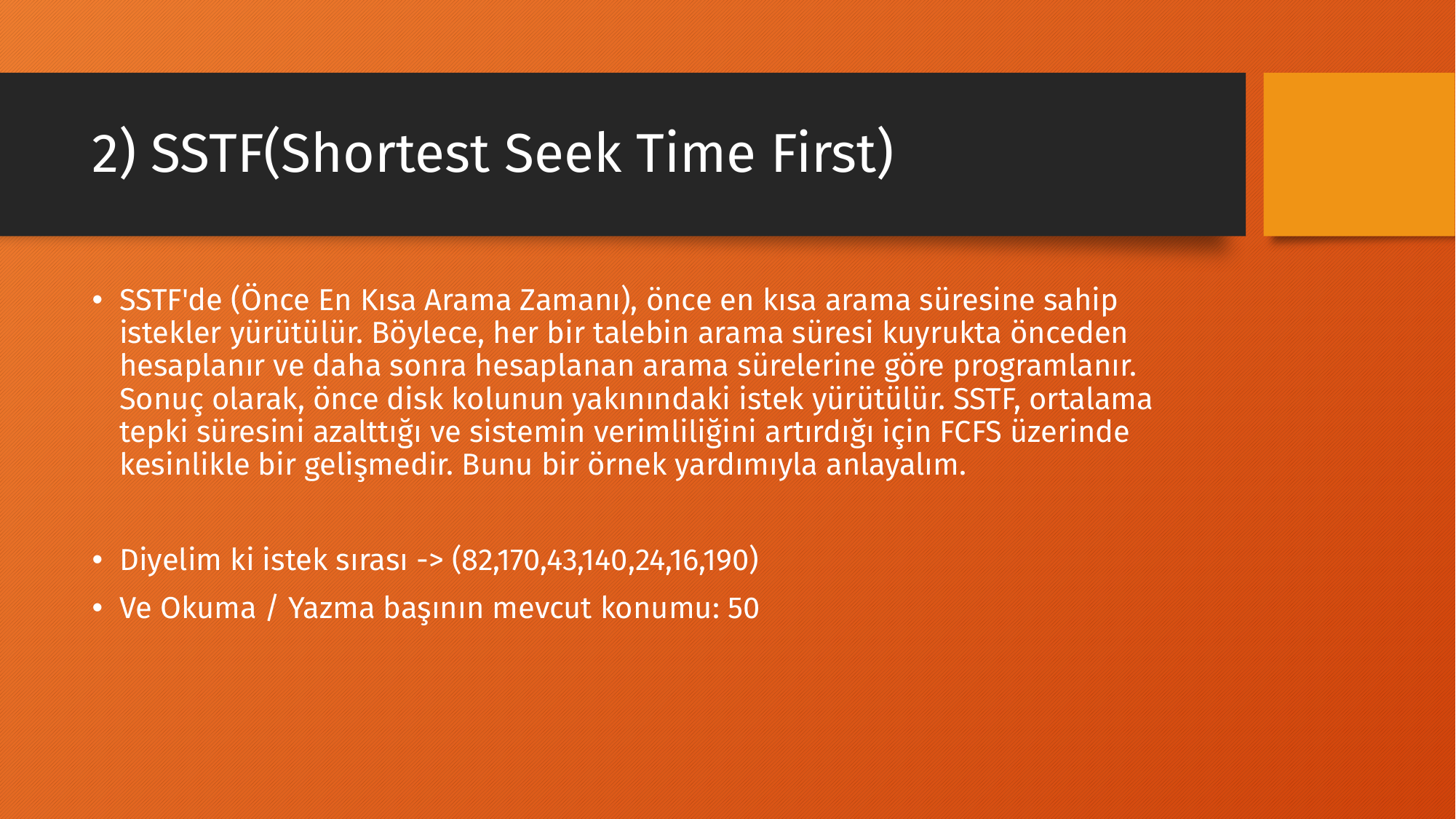

# 2) SSTF(Shortest Seek Time First)
SSTF'de (Önce En Kısa Arama Zamanı), önce en kısa arama süresine sahip istekler yürütülür. Böylece, her bir talebin arama süresi kuyrukta önceden hesaplanır ve daha sonra hesaplanan arama sürelerine göre programlanır. Sonuç olarak, önce disk kolunun yakınındaki istek yürütülür. SSTF, ortalama tepki süresini azalttığı ve sistemin verimliliğini artırdığı için FCFS üzerinde kesinlikle bir gelişmedir. Bunu bir örnek yardımıyla anlayalım.

Diyelim ki istek sırası -> (82,170,43,140,24,16,190)
Ve Okuma / Yazma başının mevcut konumu: 50